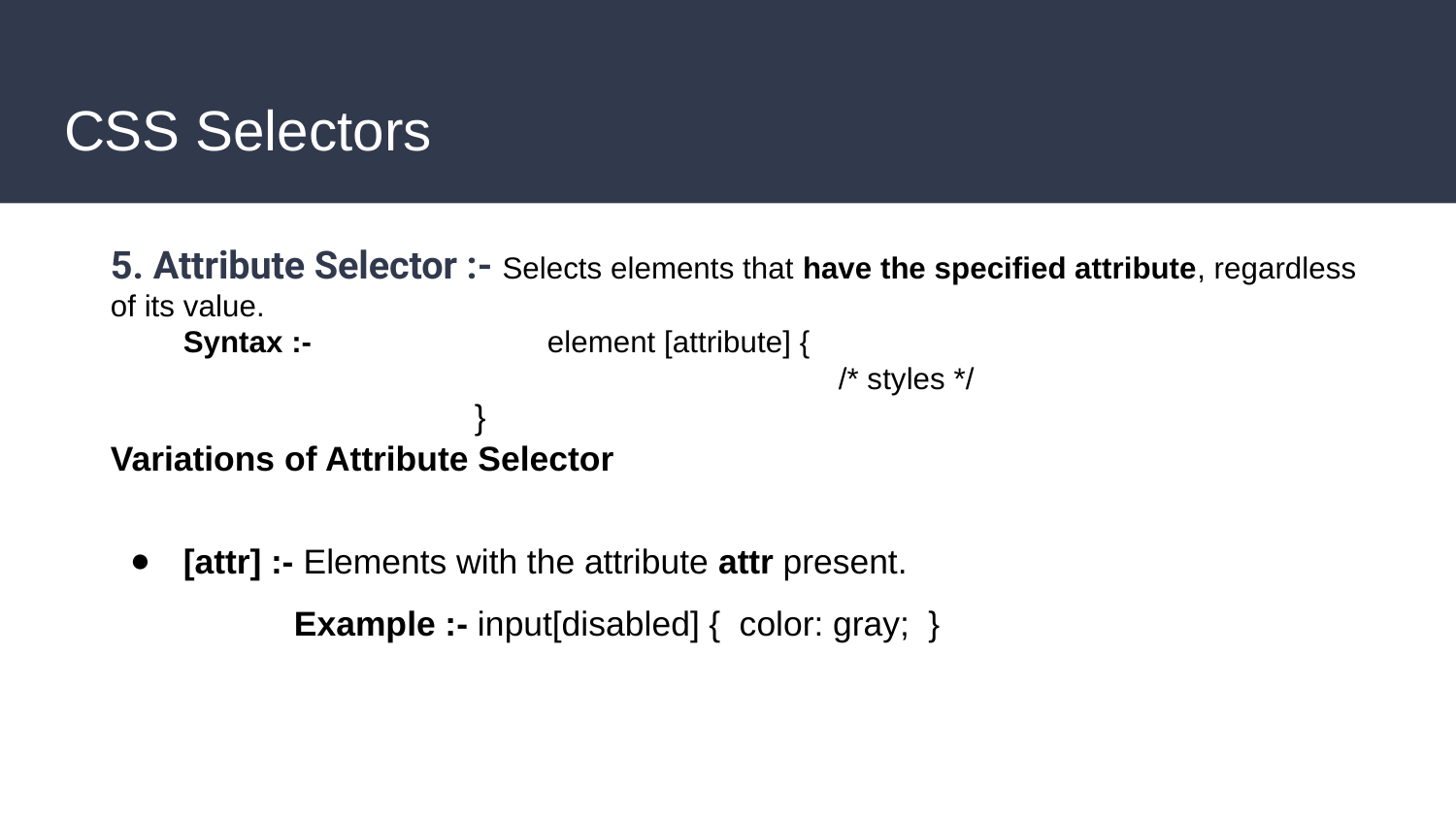

# CSS Selectors
5. Attribute Selector :- Selects elements that have the specified attribute, regardless of its value.
Syntax :- 		element [attribute] {
  					/* styles */
}
Variations of Attribute Selector

[attr] :- Elements with the attribute attr present.
	    Example :- input[disabled] {  color: gray;  }